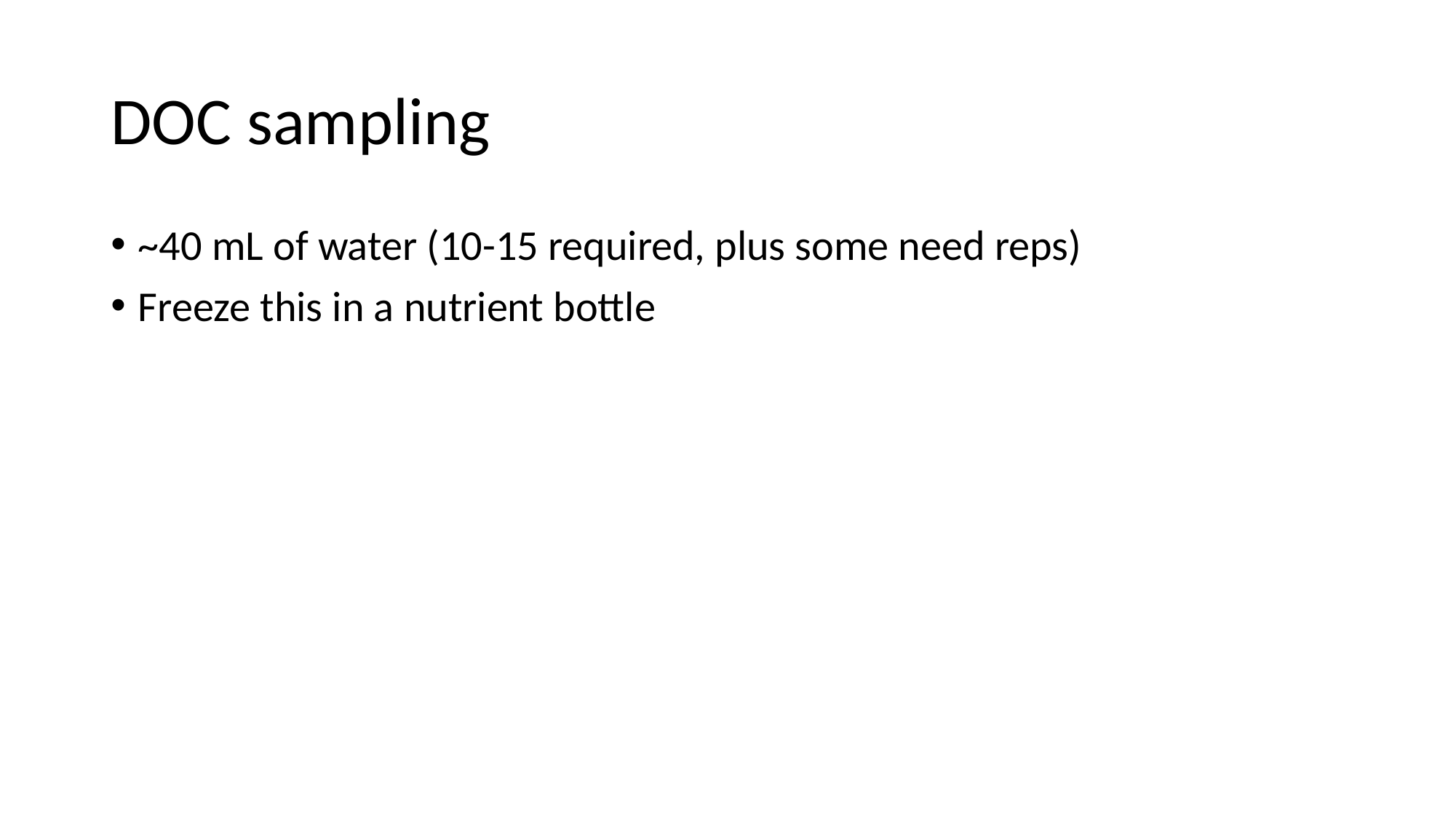

# DOC sampling
~40 mL of water (10-15 required, plus some need reps)
Freeze this in a nutrient bottle